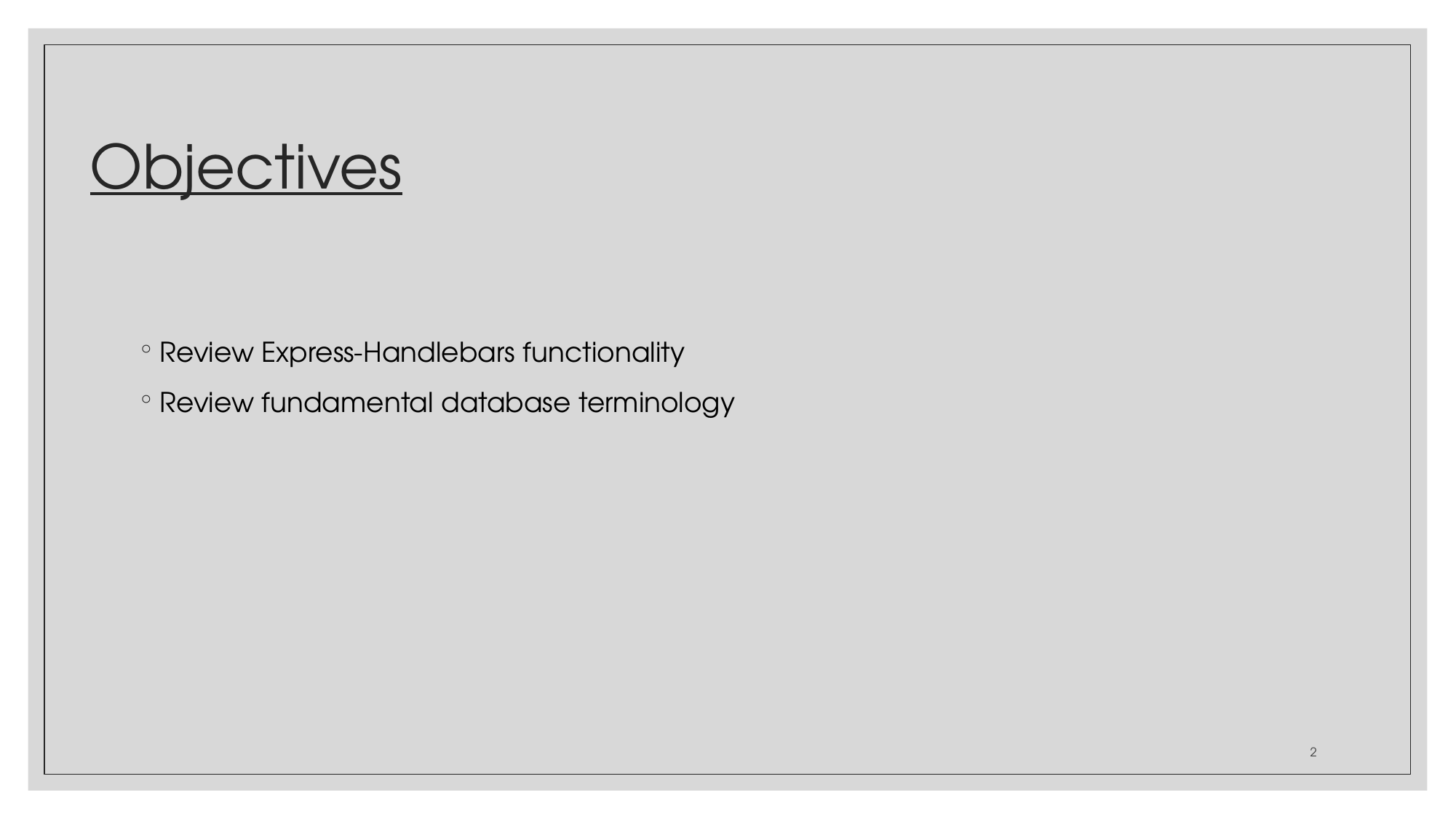

# Objectives
Review Express-Handlebars functionality
Review fundamental database terminology
2